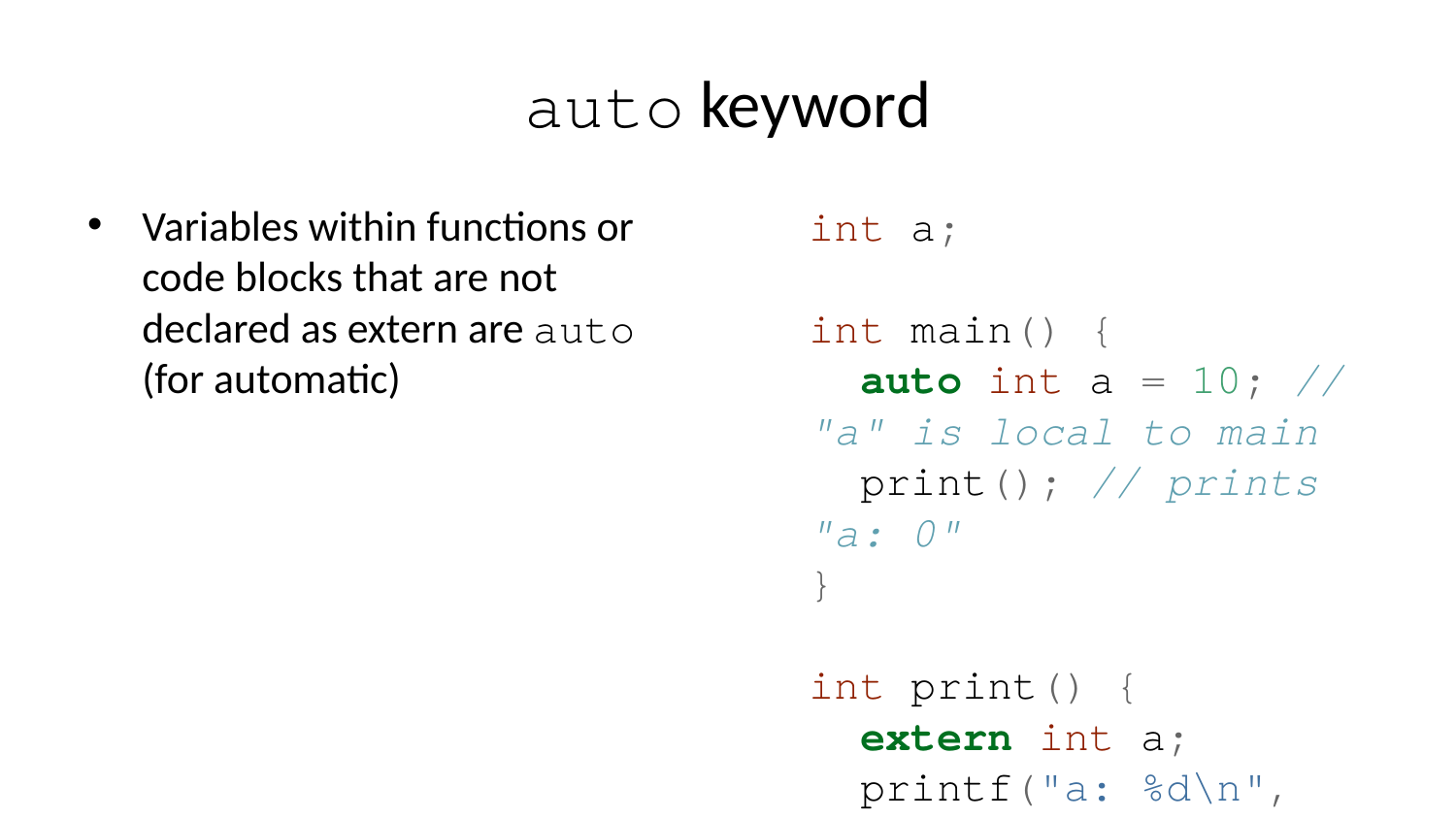

# auto keyword
Variables within functions or code blocks that are not declared as extern are auto (for automatic)
int a;
int main() {
  auto int a = 10; // "a" is local to main
  print(); // prints "a: 0"
}
int print() {
  extern int a;
  printf("a: %d\n", a);
}